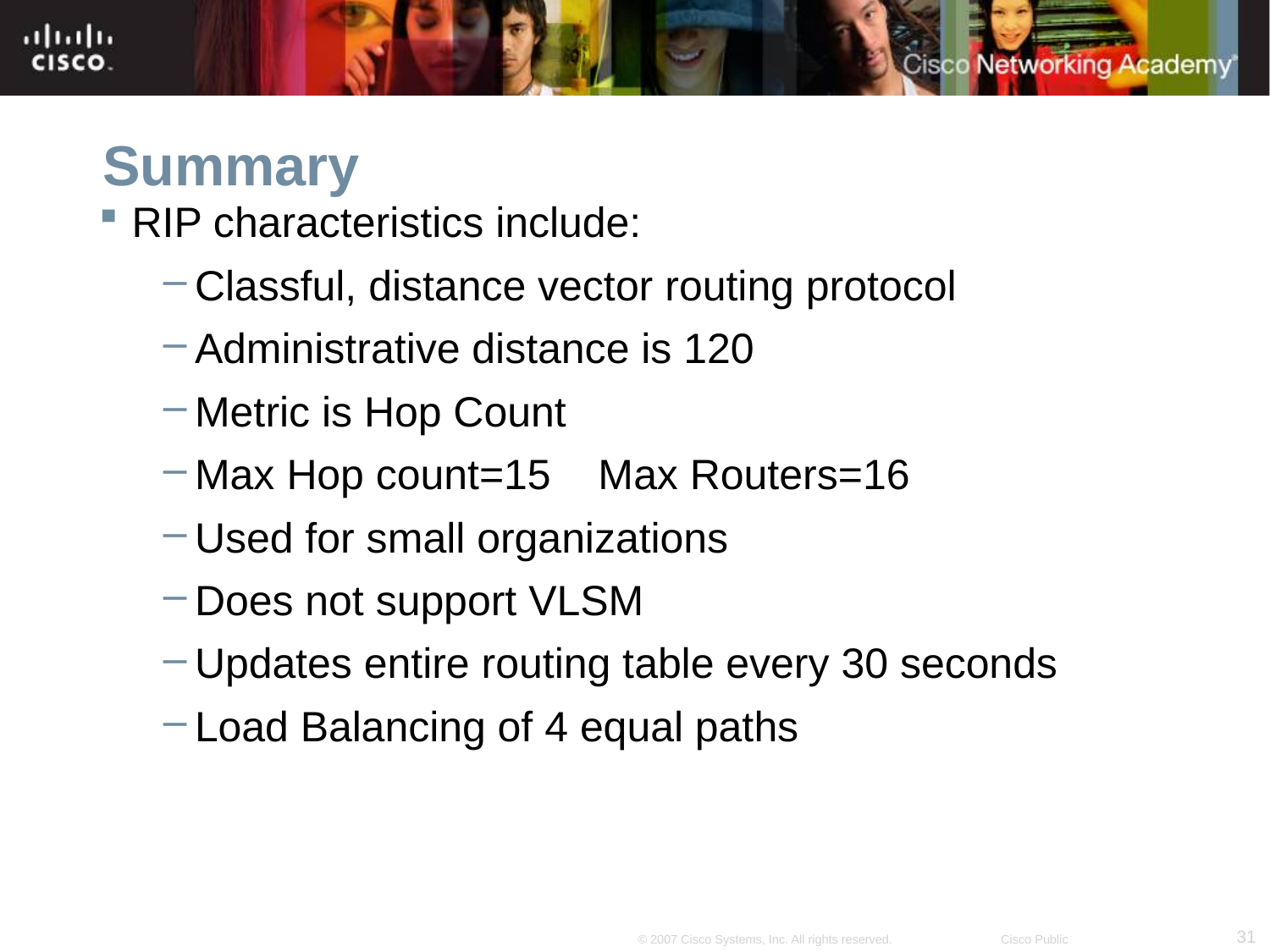

# Summary
RIP characteristics include:
Classful, distance vector routing protocol
Administrative distance is 120
Metric is Hop Count
Max Hop count=15    Max Routers=16
Used for small organizations
Does not support VLSM
Updates entire routing table every 30 seconds
Load Balancing of 4 equal paths